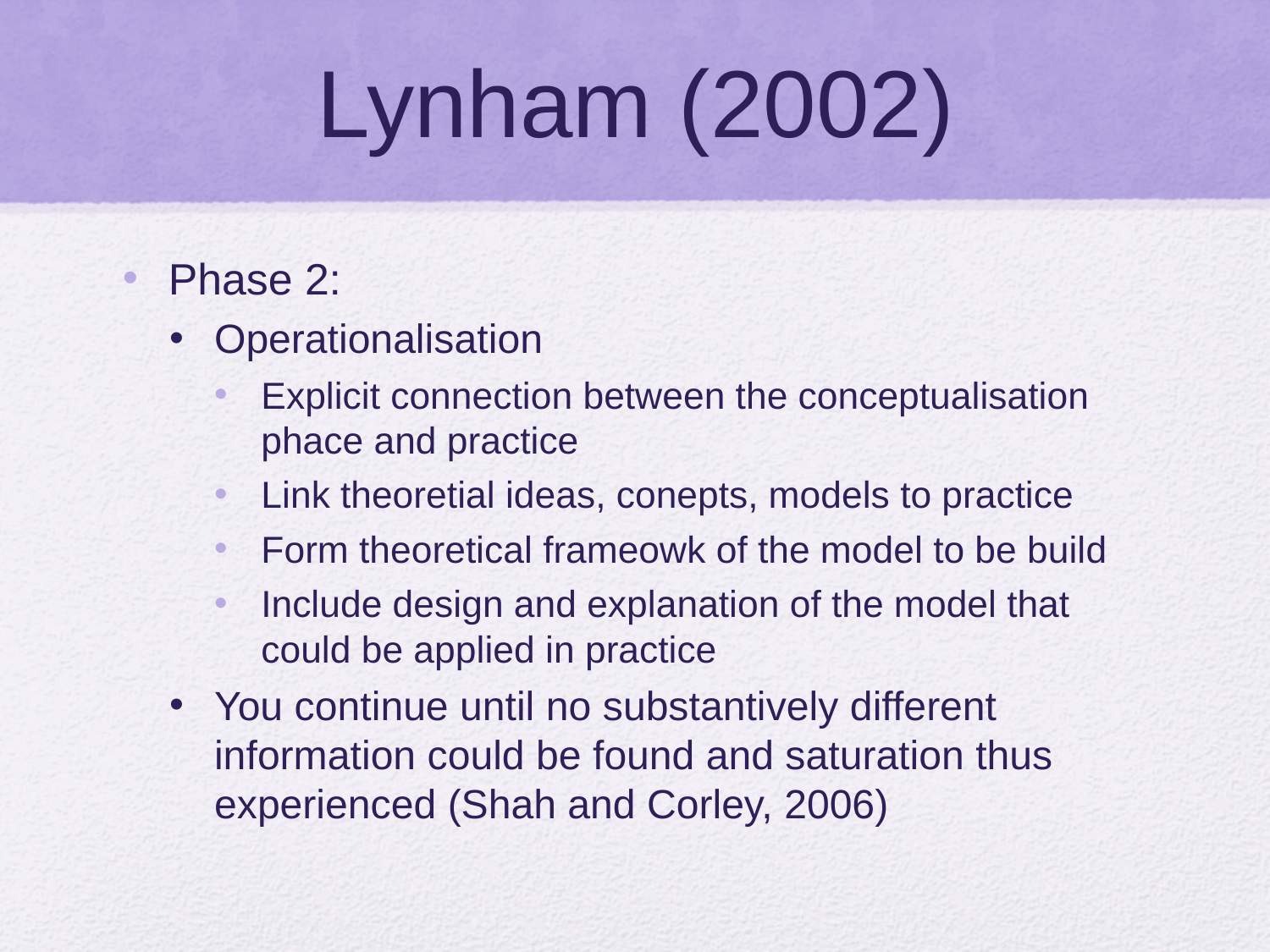

# Lynham (2002)
Phase 2:
Operationalisation
Explicit connection between the conceptualisation phace and practice
Link theoretial ideas, conepts, models to practice
Form theoretical frameowk of the model to be build
Include design and explanation of the model that could be applied in practice
You continue until no substantively different information could be found and saturation thus experienced (Shah and Corley, 2006)